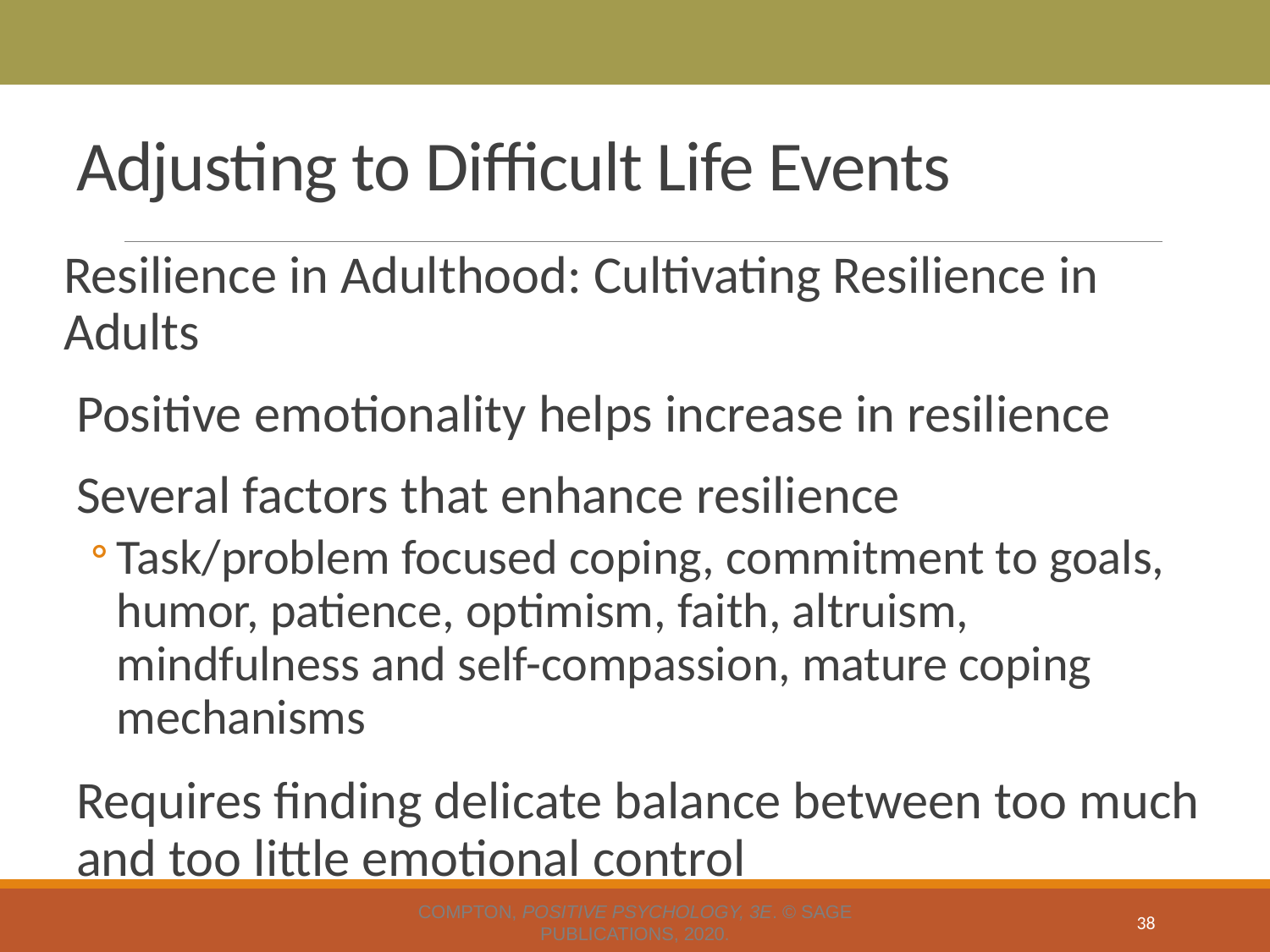

# Adjusting to Difficult Life Events
Resilience in Adulthood: Cultivating Resilience in Adults
Positive emotionality helps increase in resilience
Several factors that enhance resilience
Task/problem focused coping, commitment to goals, humor, patience, optimism, faith, altruism, mindfulness and self-compassion, mature coping mechanisms
Requires finding delicate balance between too much and too little emotional control

Compton, Positive Psychology, 3e. © SAGE Publications, 2020.
38